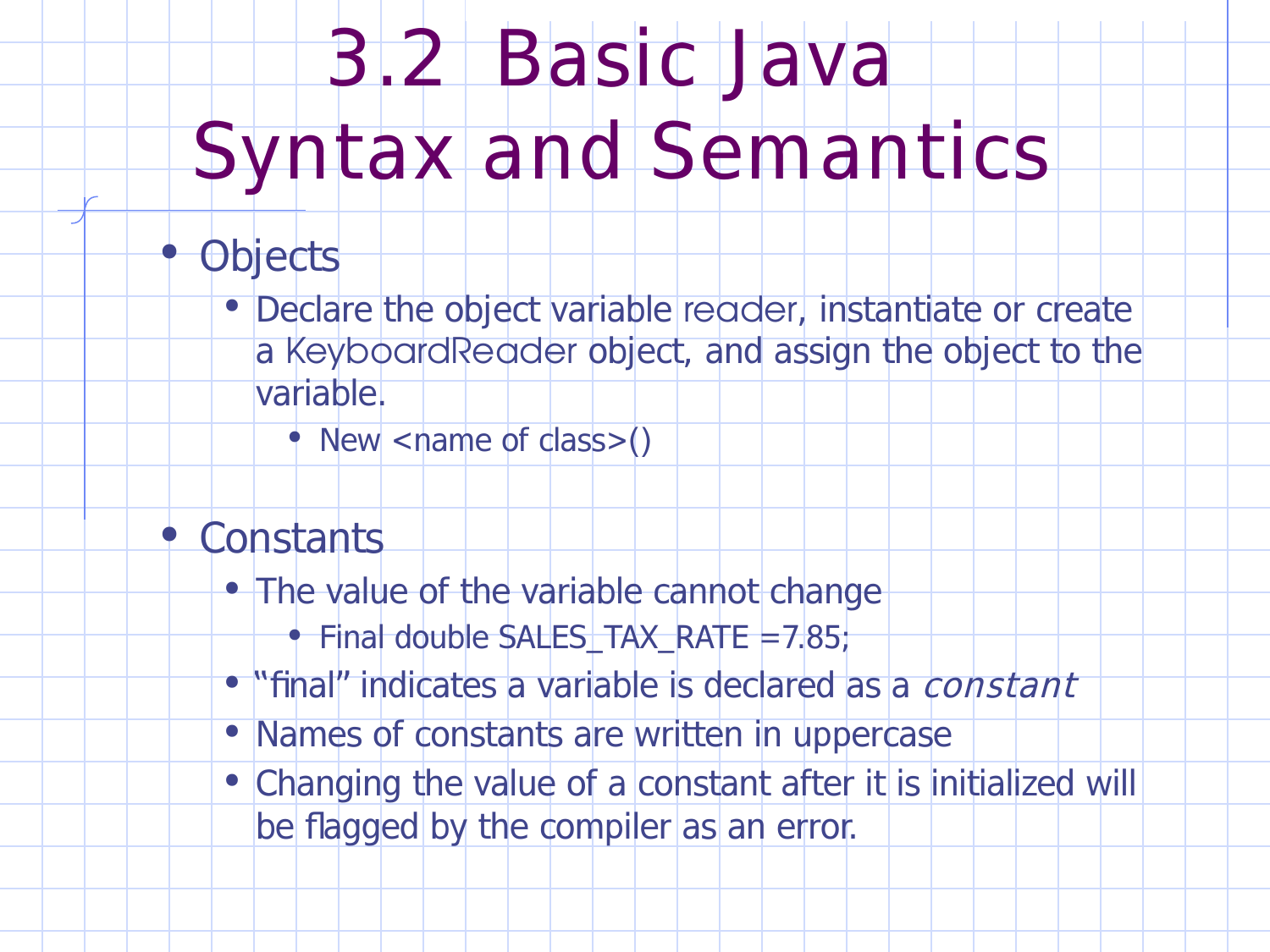

# 3.2  Basic Java Syntax and Semantics
Objects
Declare the object variable reader, instantiate or create a KeyboardReader object, and assign the object to the variable.
New <name of class>()

Constants
The value of the variable cannot change
Final double SALES_TAX_RATE =7.85;
“final” indicates a variable is declared as a constant
Names of constants are written in uppercase
Changing the value of a constant after it is initialized will be flagged by the compiler as an error.